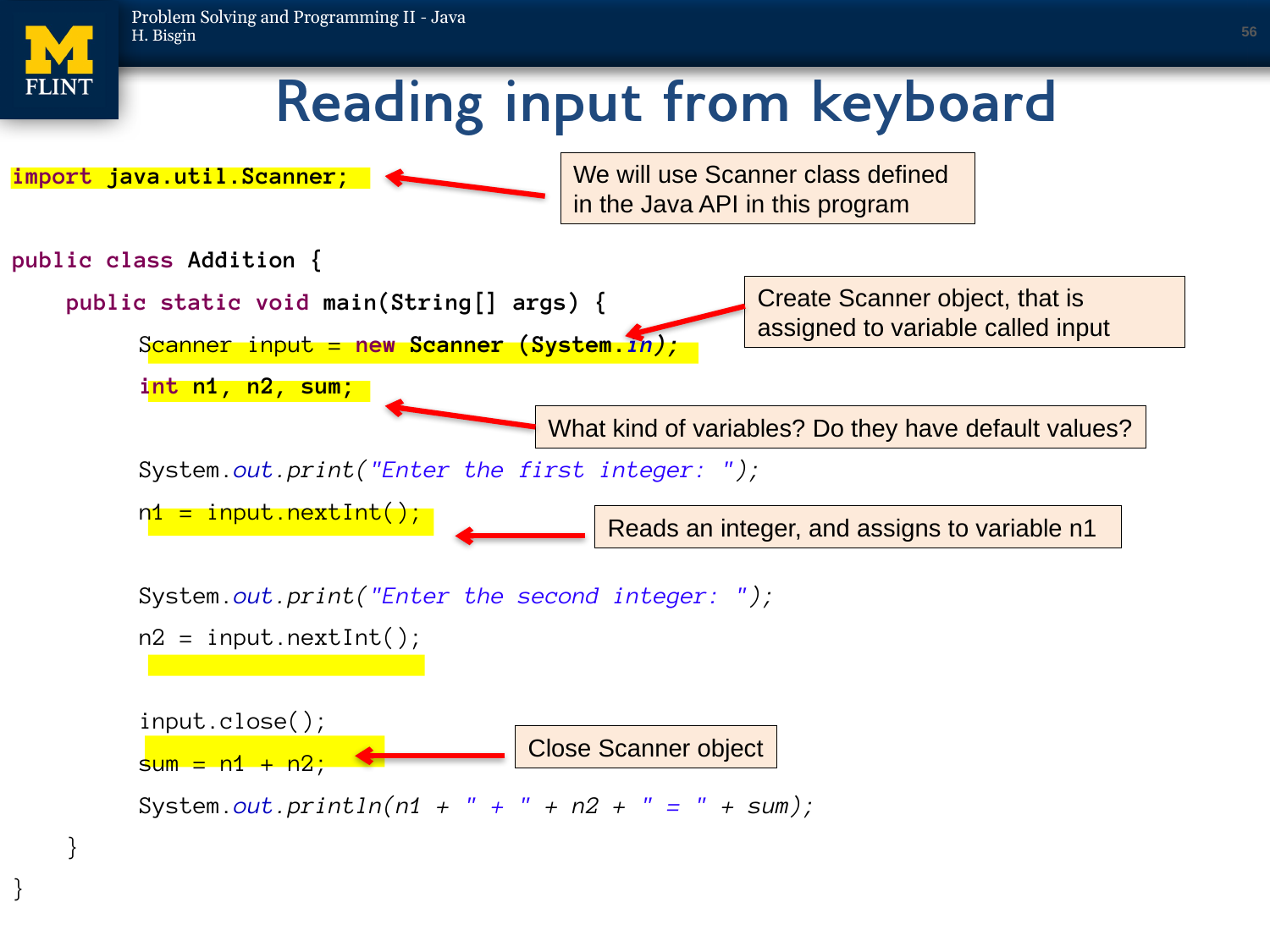

56
# Reading input from keyboard
We will use Scanner class defined in the Java API in this program
import java.util.Scanner;

public class Addition {
    public static void main(String[] args) {
	Scanner input = new Scanner (System.in);
	int n1, n2, sum;

	System.out.print("Enter the first integer: ");
	n1 = input.nextInt();

	System.out.print("Enter the second integer: ");
	n2 = input.nextInt();

	input.close();
	sum = n1 + n2;
	System.out.println(n1 + " + " + n2 + " = " + sum);
    }
}

Create Scanner object, that is assigned to variable called input

What kind of variables? Do they have default values?
Reads an integer, and assigns to variable n1

Close Scanner object